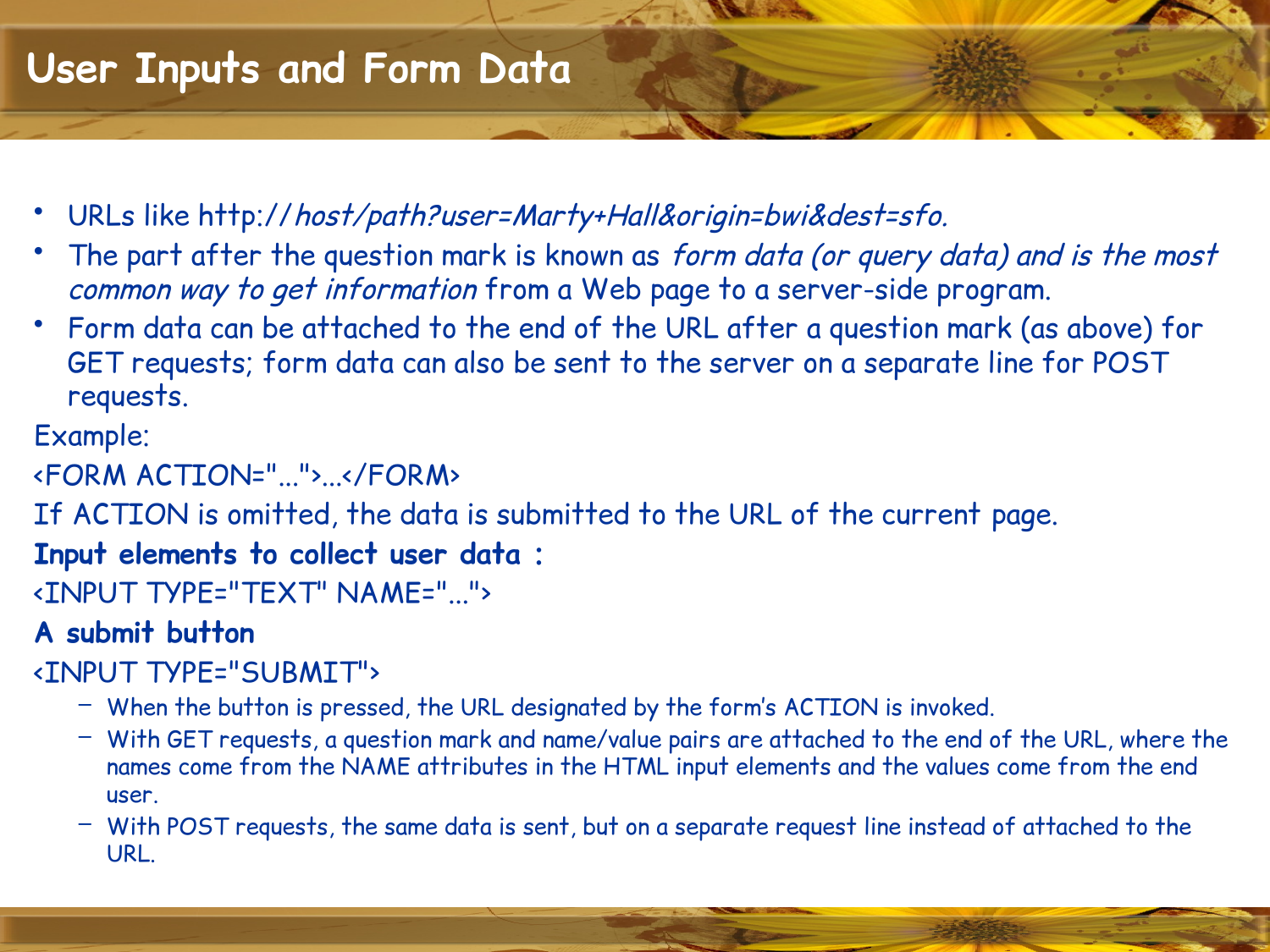

# User Inputs and Form Data
URLs like http://host/path?user=Marty+Hall&origin=bwi&dest=sfo.
The part after the question mark is known as form data (or query data) and is the most common way to get information from a Web page to a server-side program.
Form data can be attached to the end of the URL after a question mark (as above) for GET requests; form data can also be sent to the server on a separate line for POST requests.
Example:
<FORM ACTION="...">...</FORM>
If ACTION is omitted, the data is submitted to the URL of the current page.
Input elements to collect user data :
<INPUT TYPE="TEXT" NAME="...">
A submit button
<INPUT TYPE="SUBMIT">
When the button is pressed, the URL designated by the form’s ACTION is invoked.
With GET requests, a question mark and name/value pairs are attached to the end of the URL, where the names come from the NAME attributes in the HTML input elements and the values come from the end user.
With POST requests, the same data is sent, but on a separate request line instead of attached to the URL.